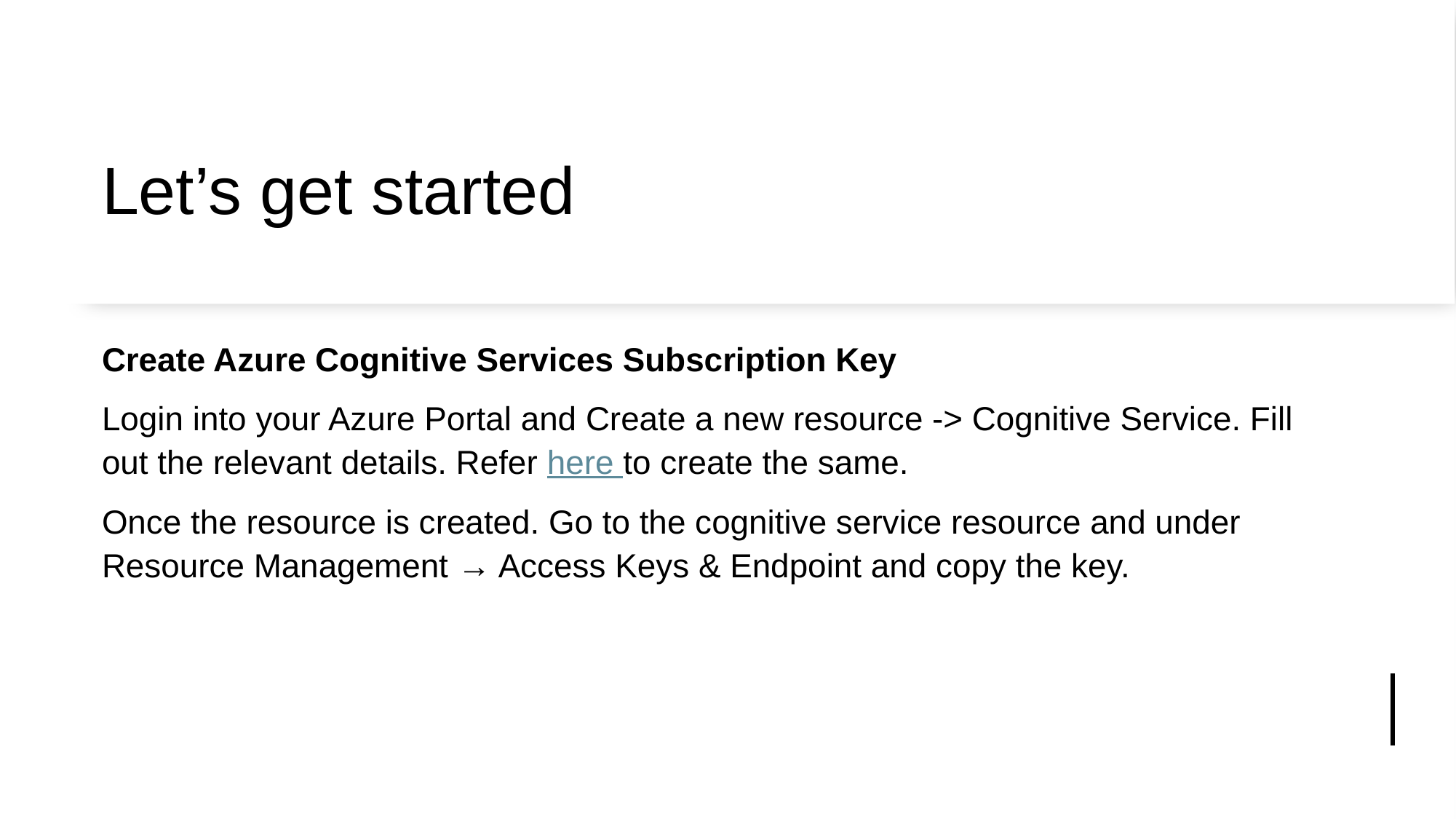

# Let’s get started
Create Azure Cognitive Services Subscription Key
Login into your Azure Portal and Create a new resource -> Cognitive Service. Fill out the relevant details. Refer here to create the same.
Once the resource is created. Go to the cognitive service resource and under Resource Management → Access Keys & Endpoint and copy the key.